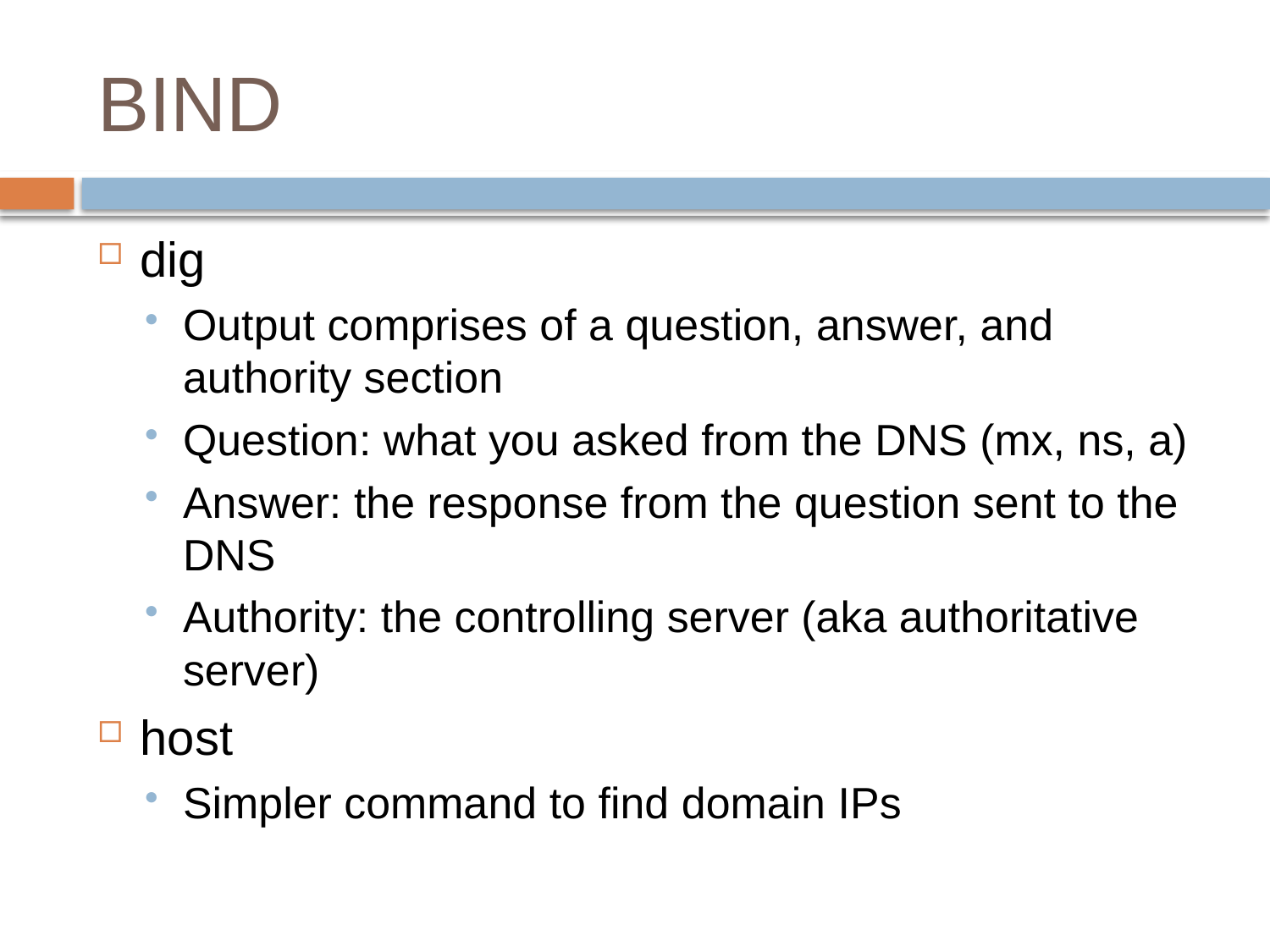

# BIND
dig
Output comprises of a question, answer, and authority section
Question: what you asked from the DNS (mx, ns, a)
Answer: the response from the question sent to the DNS
Authority: the controlling server (aka authoritative server)
host
Simpler command to find domain IPs